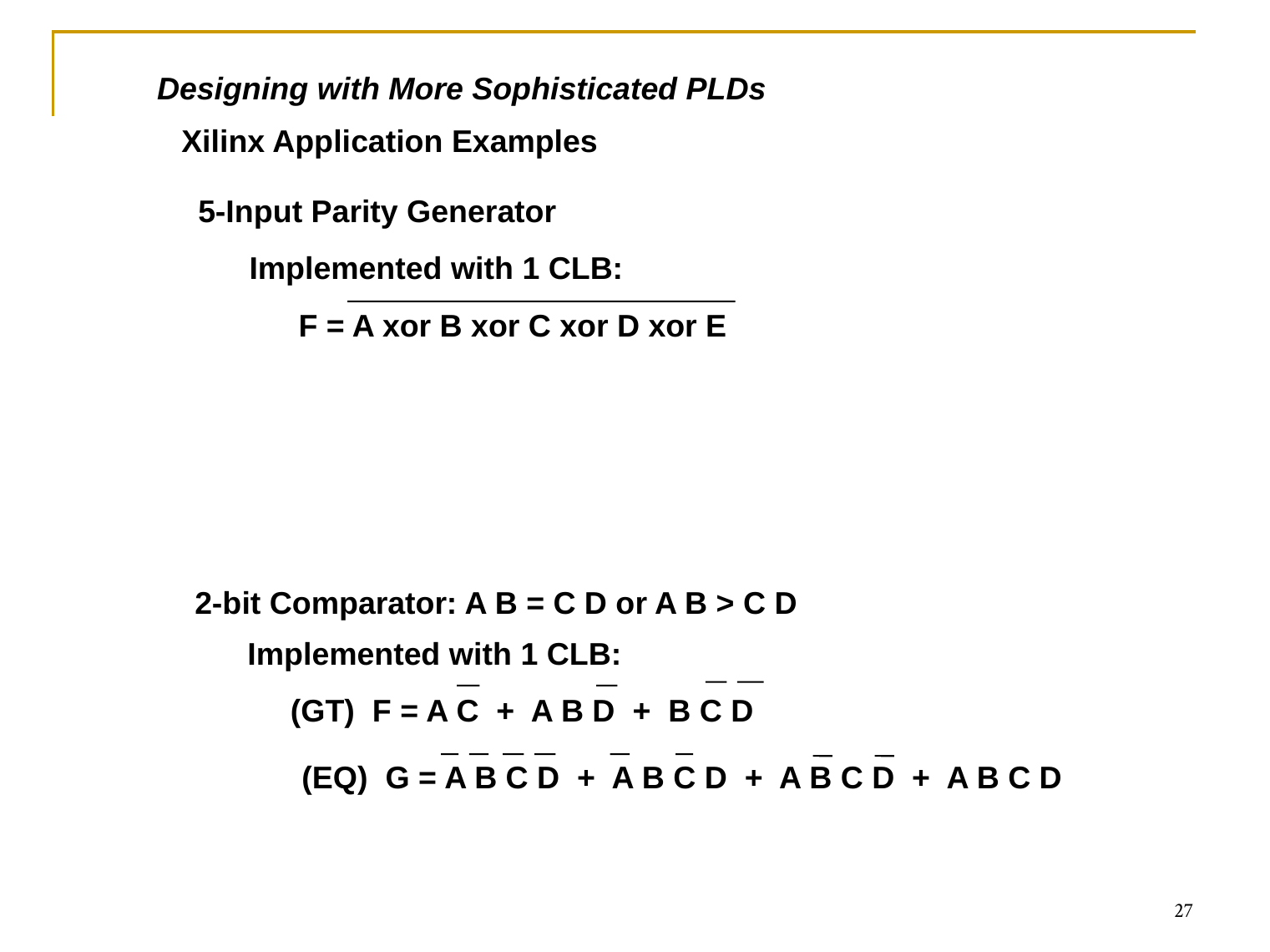

#
Designing with More Sophisticated PLDs
Xilinx Application Examples
5-Input Parity Generator
Implemented with 1 CLB:

F = A xor B xor C xor D xor E
2-bit Comparator: A B = C D or A B > C D
Implemented with 1 CLB:

(GT)  F = A C  +  A B D  +  B C D

(EQ)  G = A B C D  +  A B C D  +  A B C D  +  A B C D
27